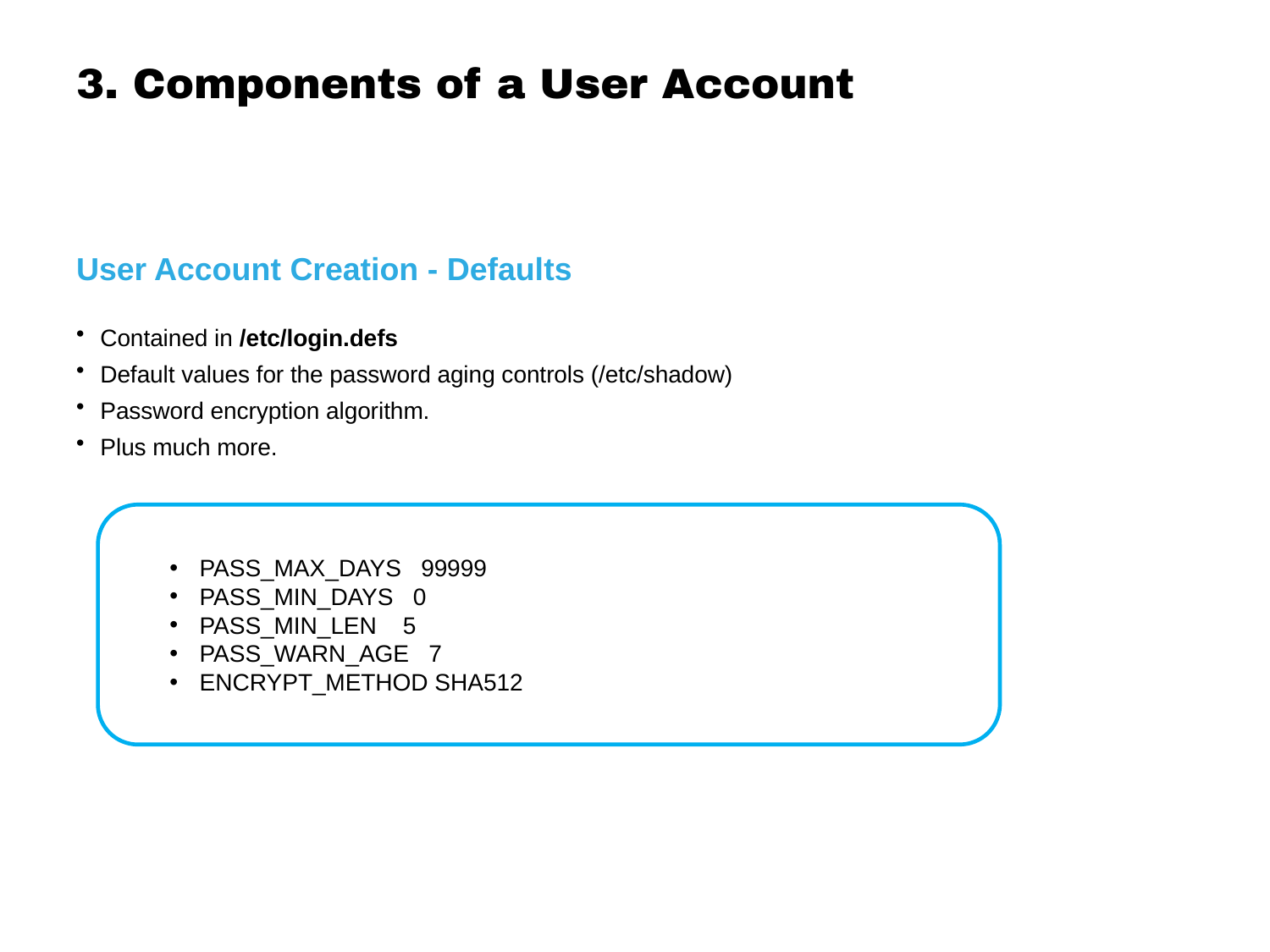

# 3. Components of a User Account
User Account Creation - Defaults
Contained in /etc/login.defs
Default values for the password aging controls (/etc/shadow)
Password encryption algorithm.
Plus much more.

PASS_MAX_DAYS   99999
PASS_MIN_DAYS   0
PASS_MIN_LEN    5
PASS_WARN_AGE   7
ENCRYPT_METHOD SHA512